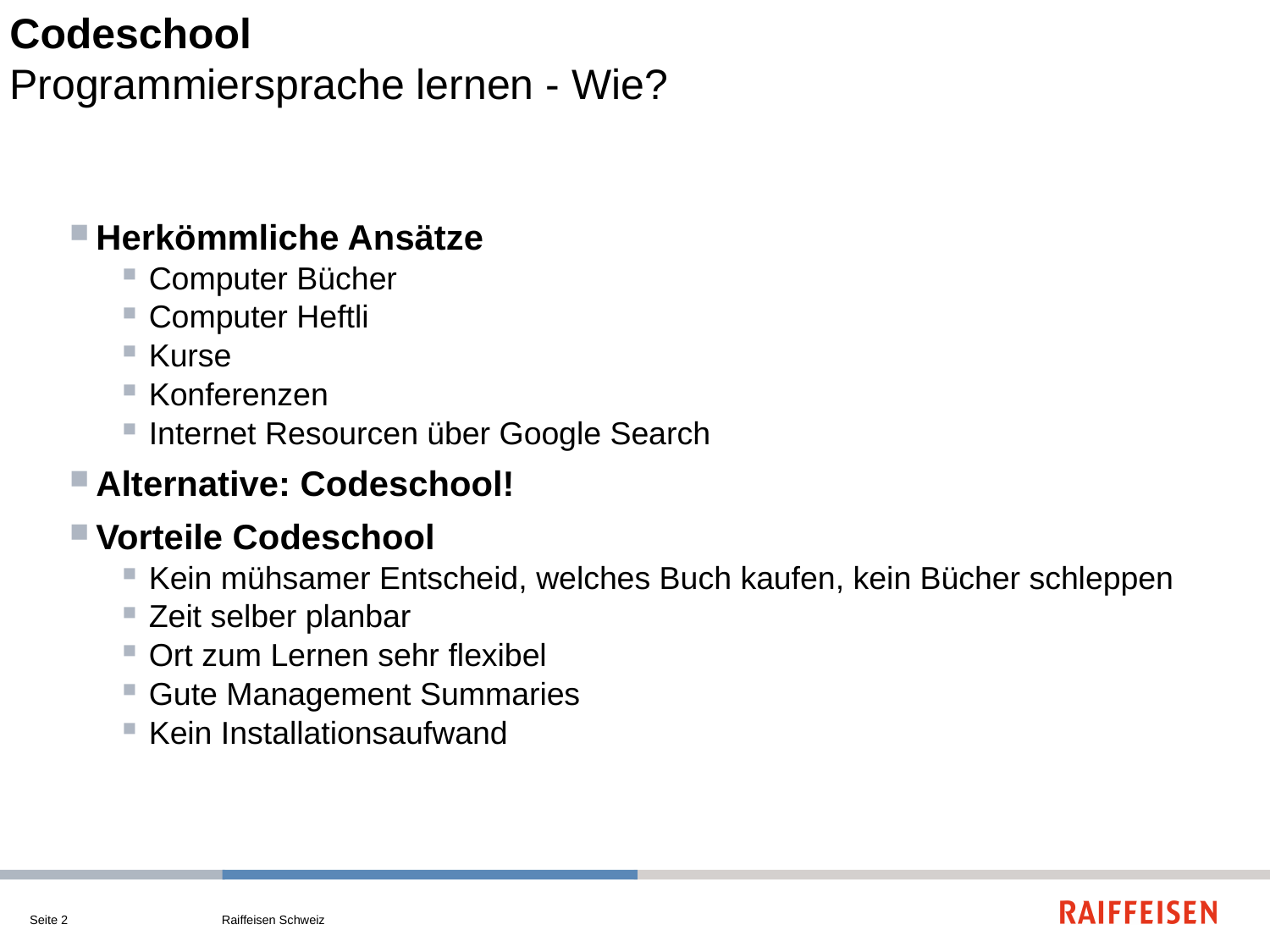

Codeschool
Programmiersprache lernen - Wie?
Herkömmliche Ansätze
Computer Bücher
Computer Heftli
Kurse
Konferenzen
Internet Resourcen über Google Search
Alternative: Codeschool!
Vorteile Codeschool
Kein mühsamer Entscheid, welches Buch kaufen, kein Bücher schleppen
Zeit selber planbar
Ort zum Lernen sehr flexibel
Gute Management Summaries
Kein Installationsaufwand
Seite 2
Raiffeisen Schweiz